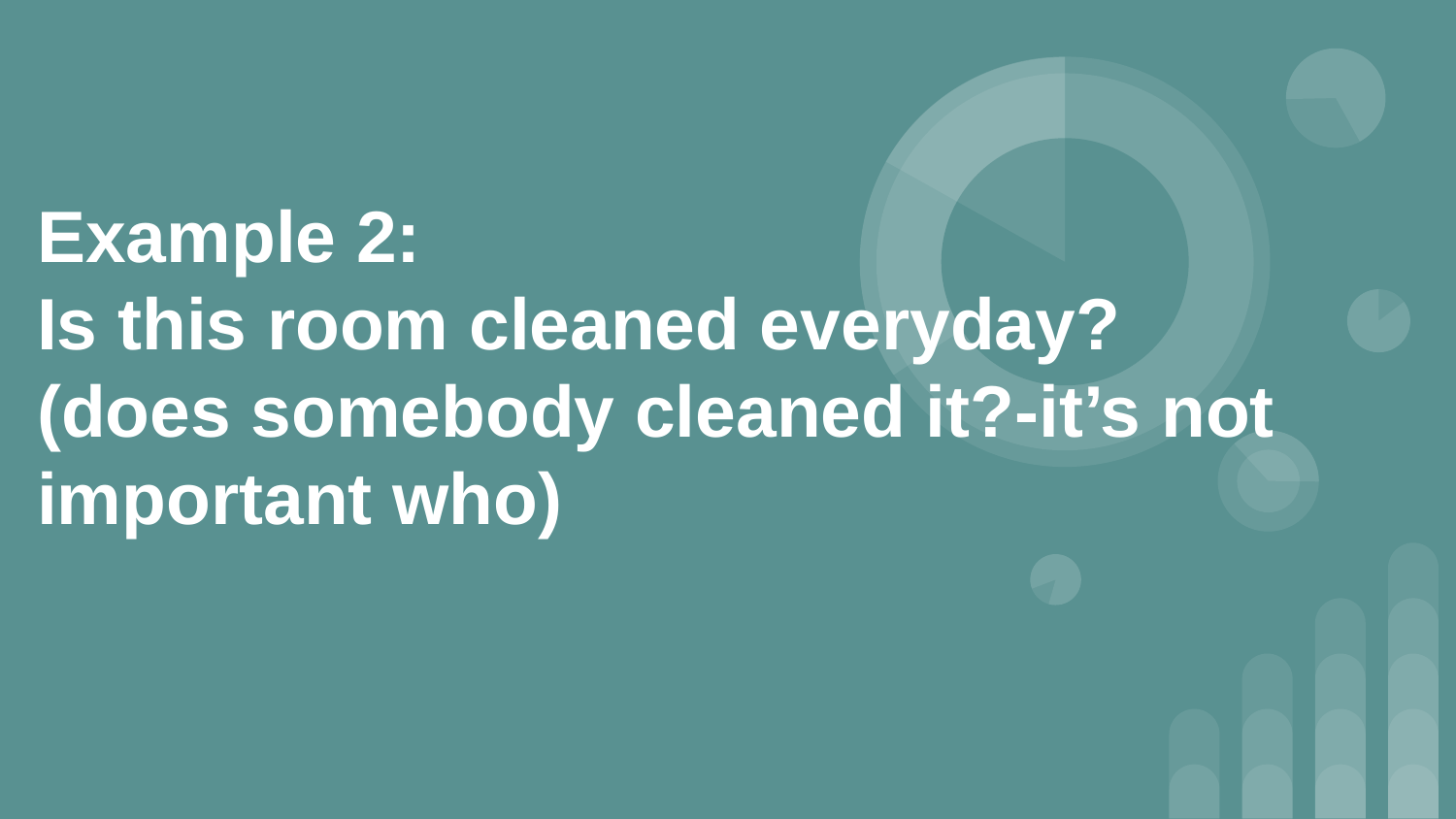

# Example 2:
Is this room cleaned everyday?
(does somebody cleaned it?-it’s not important who)